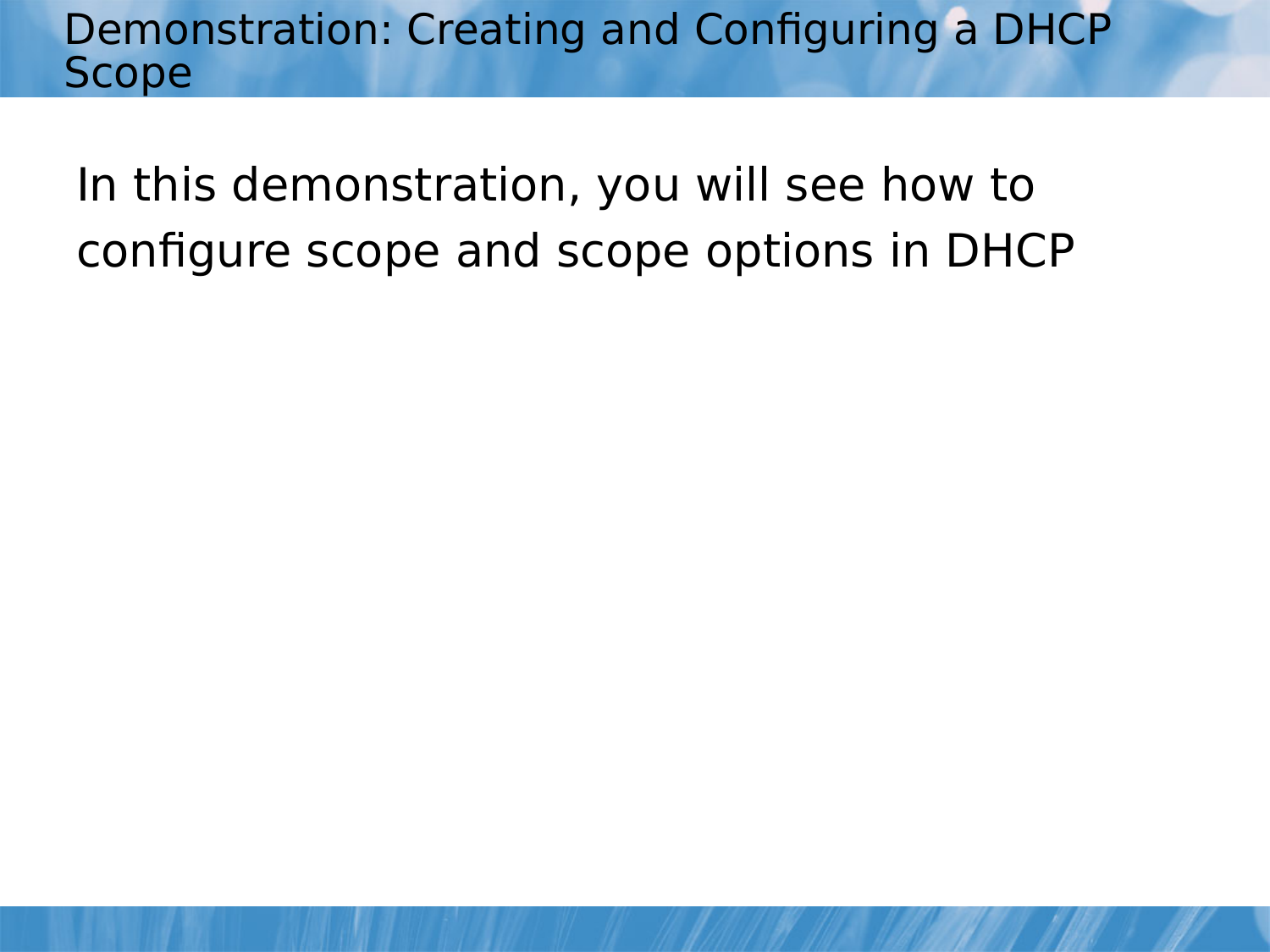

# Demonstration: Creating and Configuring a DHCP Scope
In this demonstration, you will see how to configure scope and scope options in DHCP